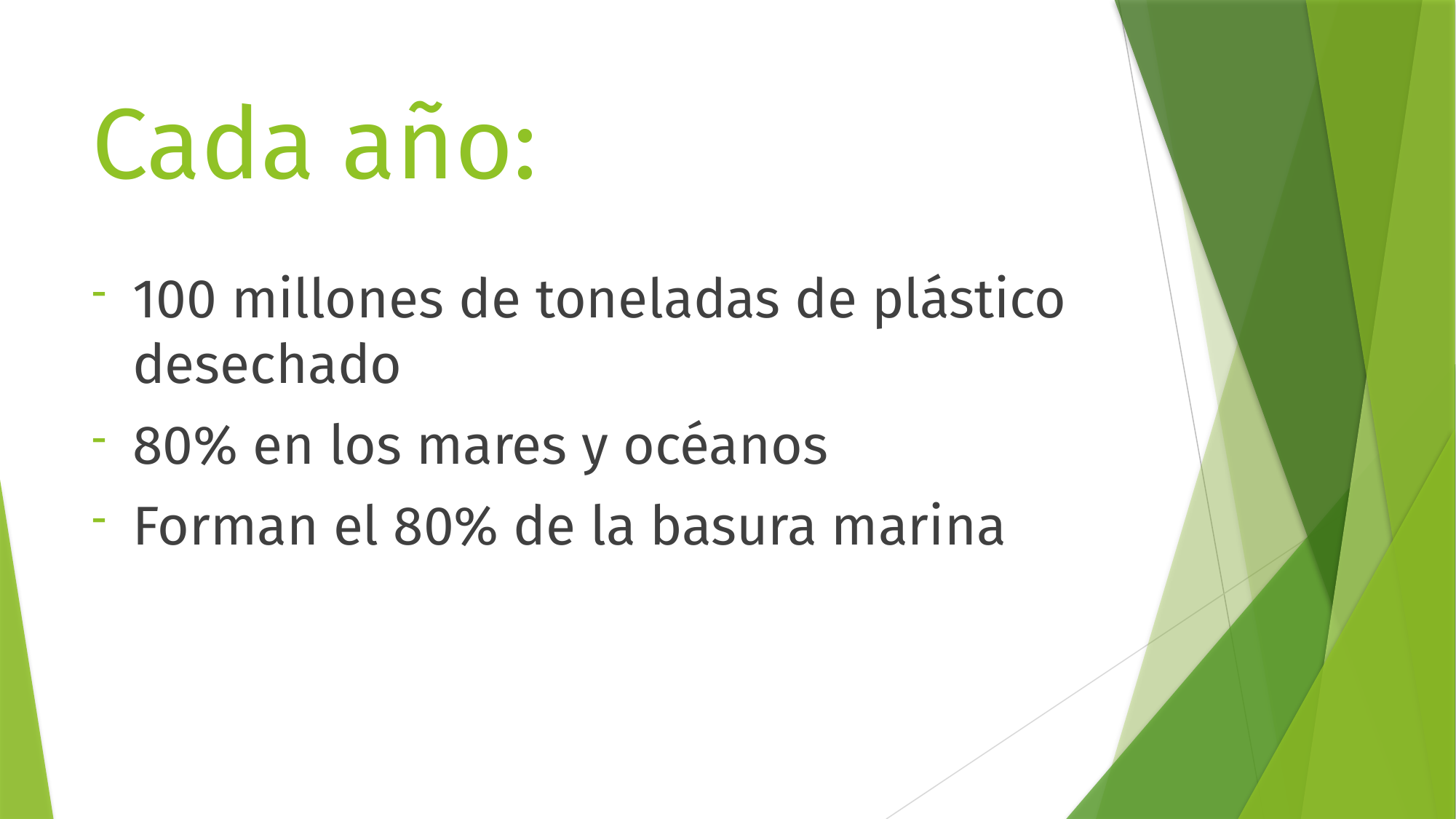

# Cada año:
100 millones de toneladas de plástico desechado
80% en los mares y océanos
Forman el 80% de la basura marina